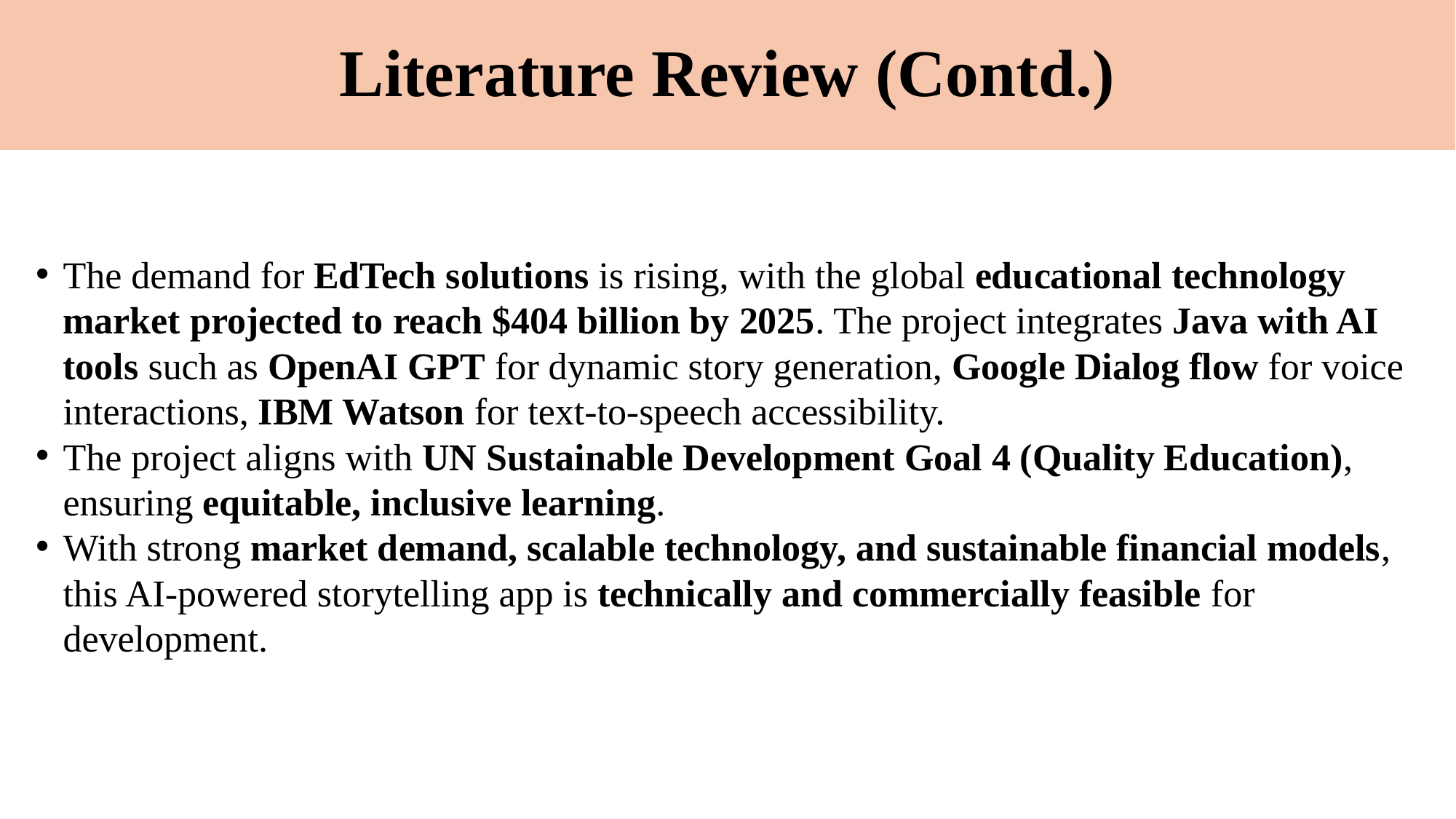

# Literature Review (Contd.)
The demand for EdTech solutions is rising, with the global educational technology market projected to reach $404 billion by 2025. The project integrates Java with AI tools such as OpenAI GPT for dynamic story generation, Google Dialog flow for voice interactions, IBM Watson for text-to-speech accessibility.
The project aligns with UN Sustainable Development Goal 4 (Quality Education), ensuring equitable, inclusive learning.
With strong market demand, scalable technology, and sustainable financial models, this AI-powered storytelling app is technically and commercially feasible for development.